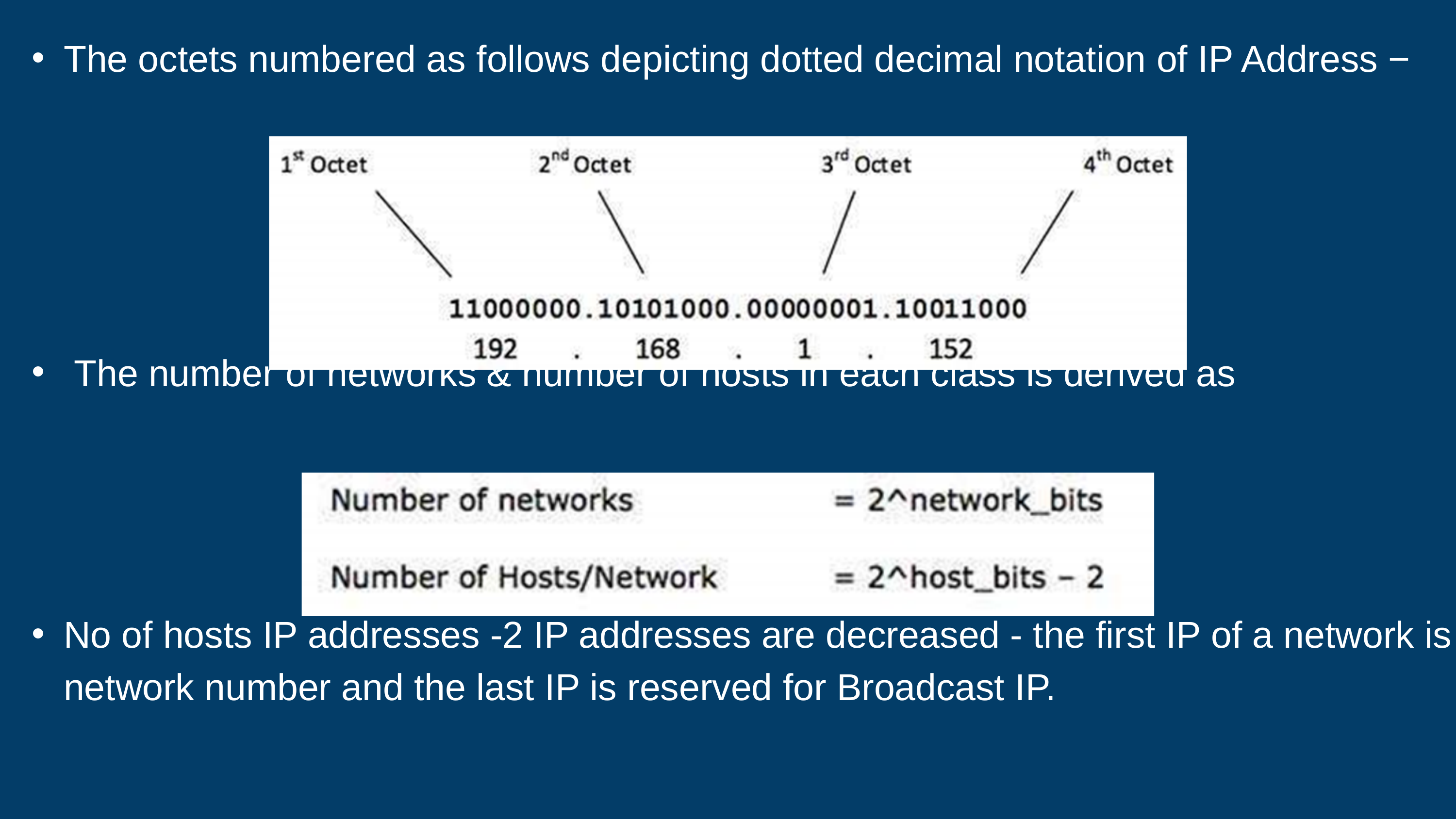

The octets numbered as follows depicting dotted decimal notation of IP Address −

 The number of networks & number of hosts in each class is derived as

No of hosts IP addresses -2 IP addresses are decreased - the first IP of a network is network number and the last IP is reserved for Broadcast IP.